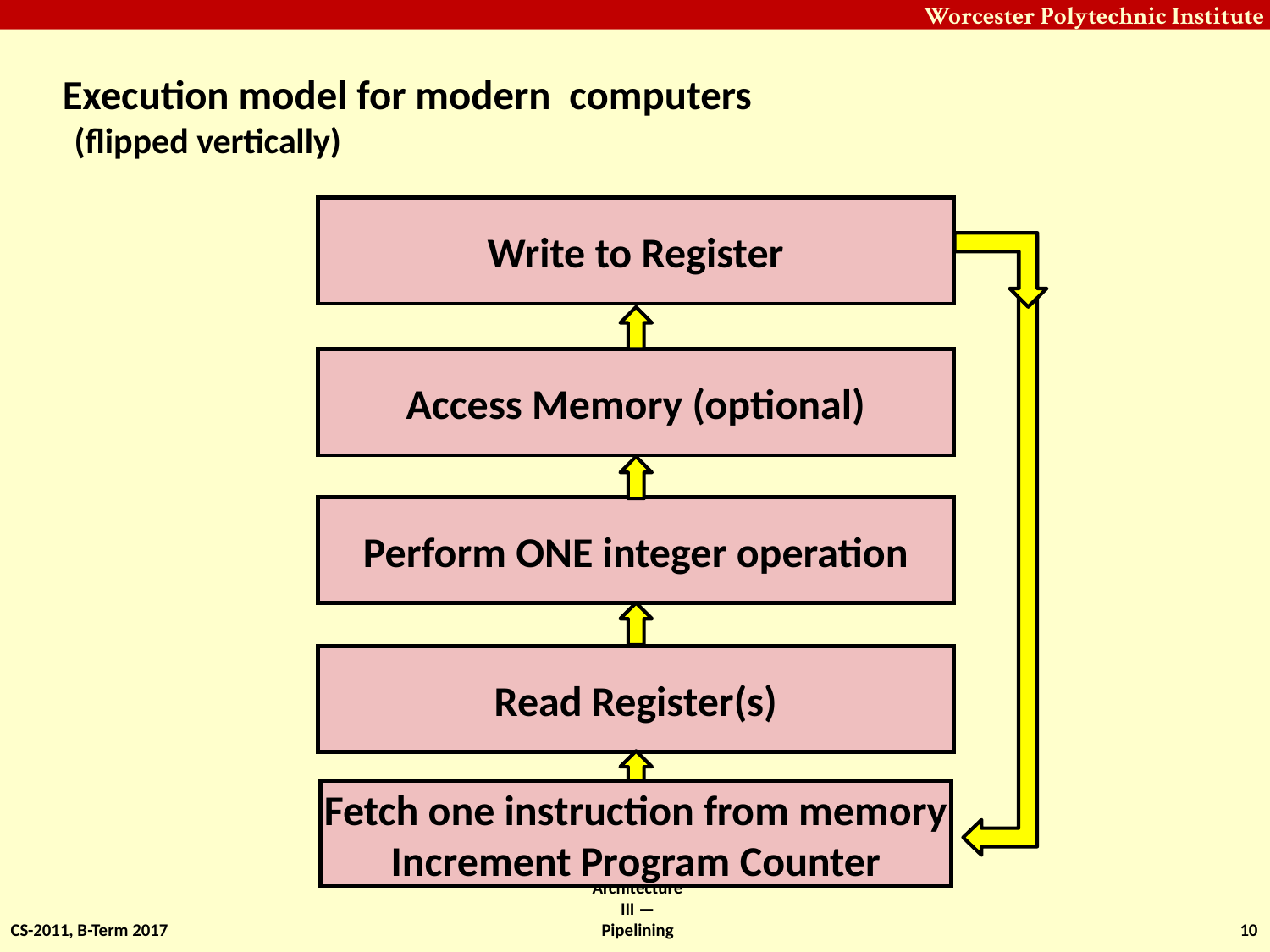

# Execution model for modern  computers (flipped vertically)
Write to Register

Access Memory (optional)

Perform ONE integer operation

Read Register(s)

Fetch one instruction from memory
Increment Program Counter
CS-2011, B-Term 2017
Computer Architecture III — Pipelining
10